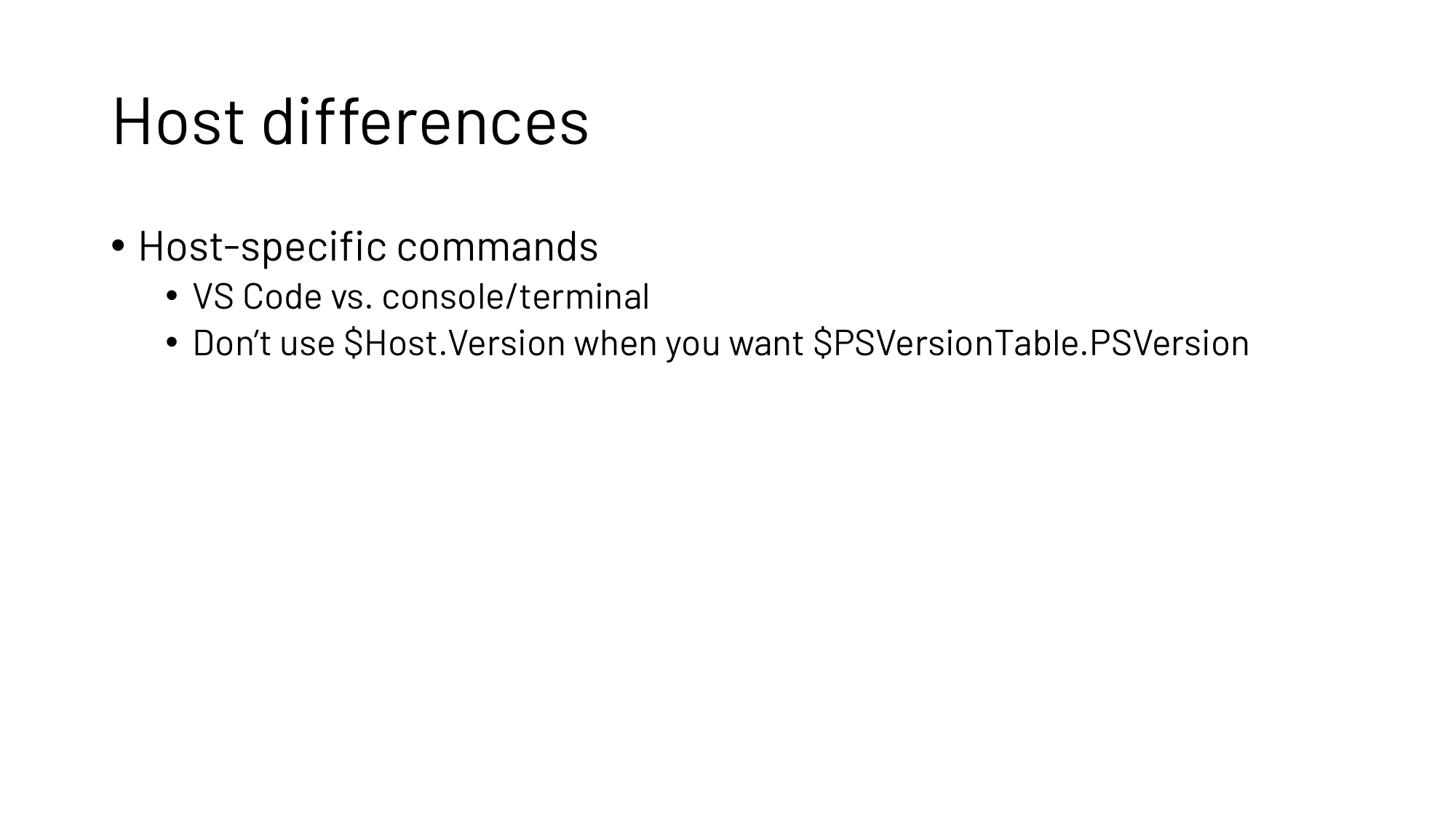

# Host differences
Host-specific commands
VS Code vs. console/terminal
Don’t use $Host.Version when you want $PSVersionTable.PSVersion